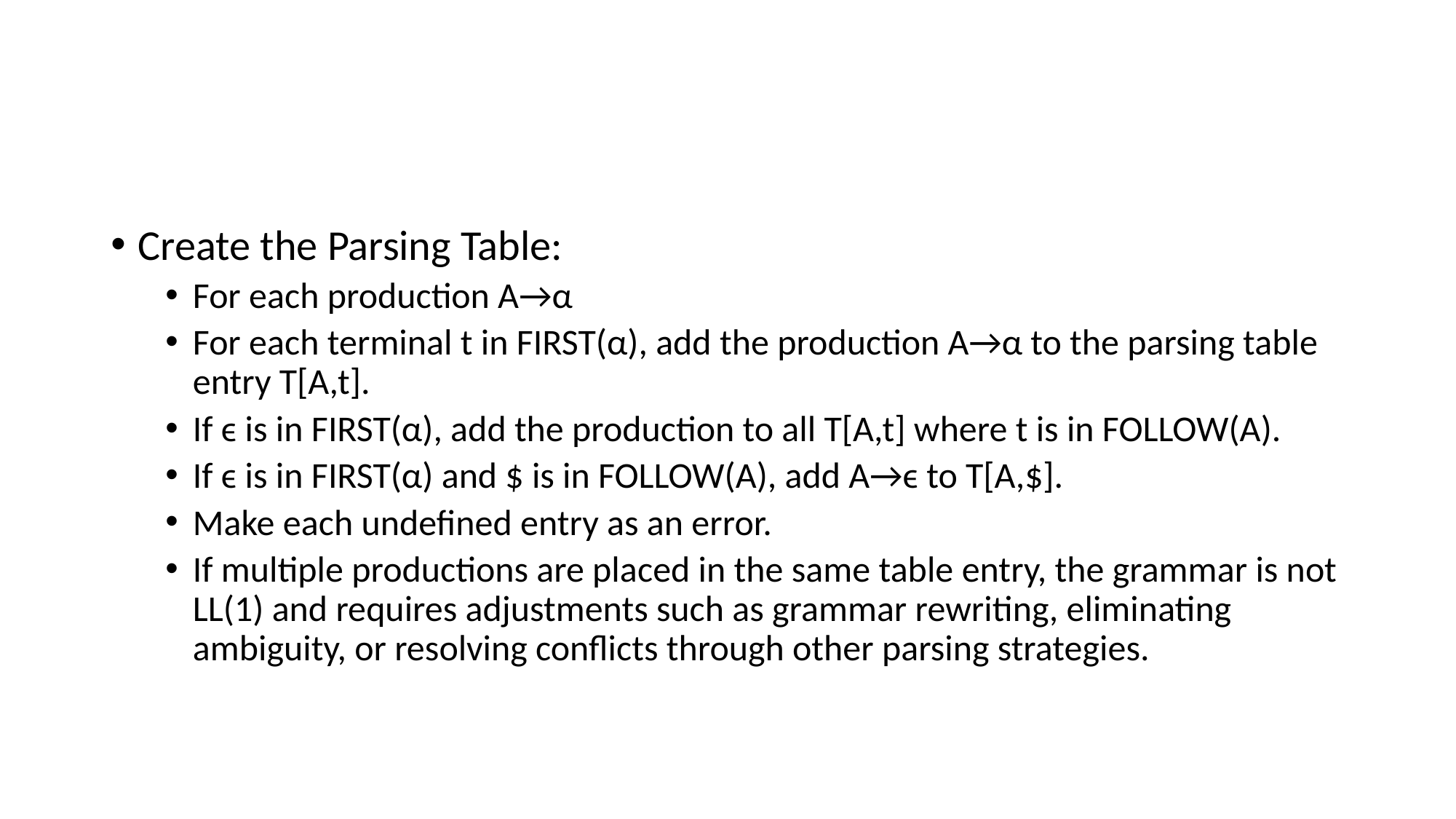

#
Create the Parsing Table:
For each production A→α
For each terminal t in FIRST(α), add the production A→α to the parsing table entry T[A,t].
If ϵ is in FIRST(α), add the production to all T[A,t] where t is in FOLLOW(A).
If ϵ is in FIRST(α) and $ is in FOLLOW(A), add A→ϵ to T[A,$].
Make each undefined entry as an error.
If multiple productions are placed in the same table entry, the grammar is not LL(1) and requires adjustments such as grammar rewriting, eliminating ambiguity, or resolving conflicts through other parsing strategies.